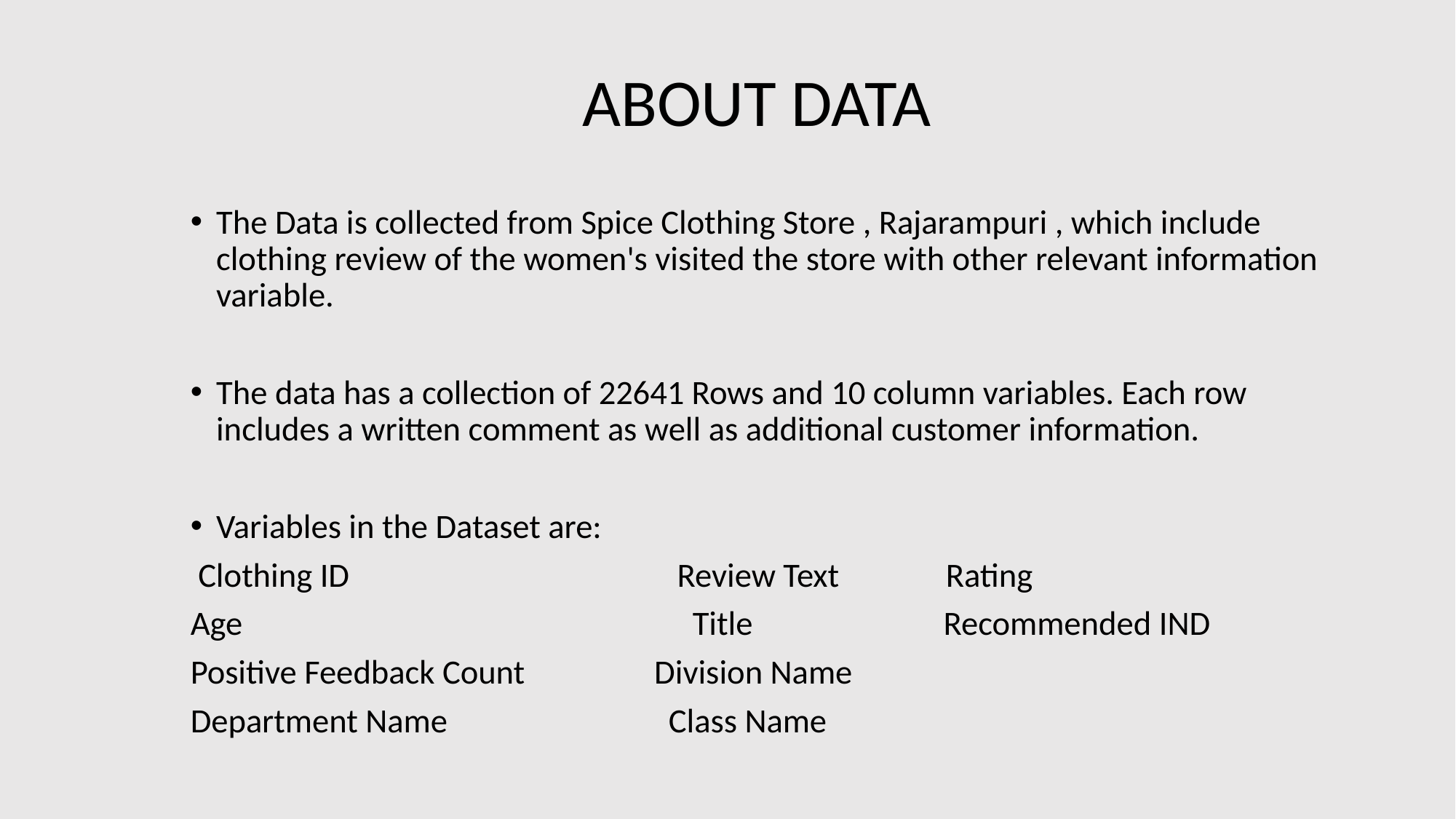

# ABOUT DATA

The Data is collected from Spice Clothing Store , Rajarampuri , which include clothing review of the women's visited the store with other relevant information variable.

The data has a collection of 22641 Rows and 10 column variables. Each row includes a written comment as well as additional customer information.

Variables in the Dataset are:
 Clothing ID                                           Review Text              Rating
Age                                                           Title                         Recommended IND
Positive Feedback Count                 Division Name
Department Name                             Class Name